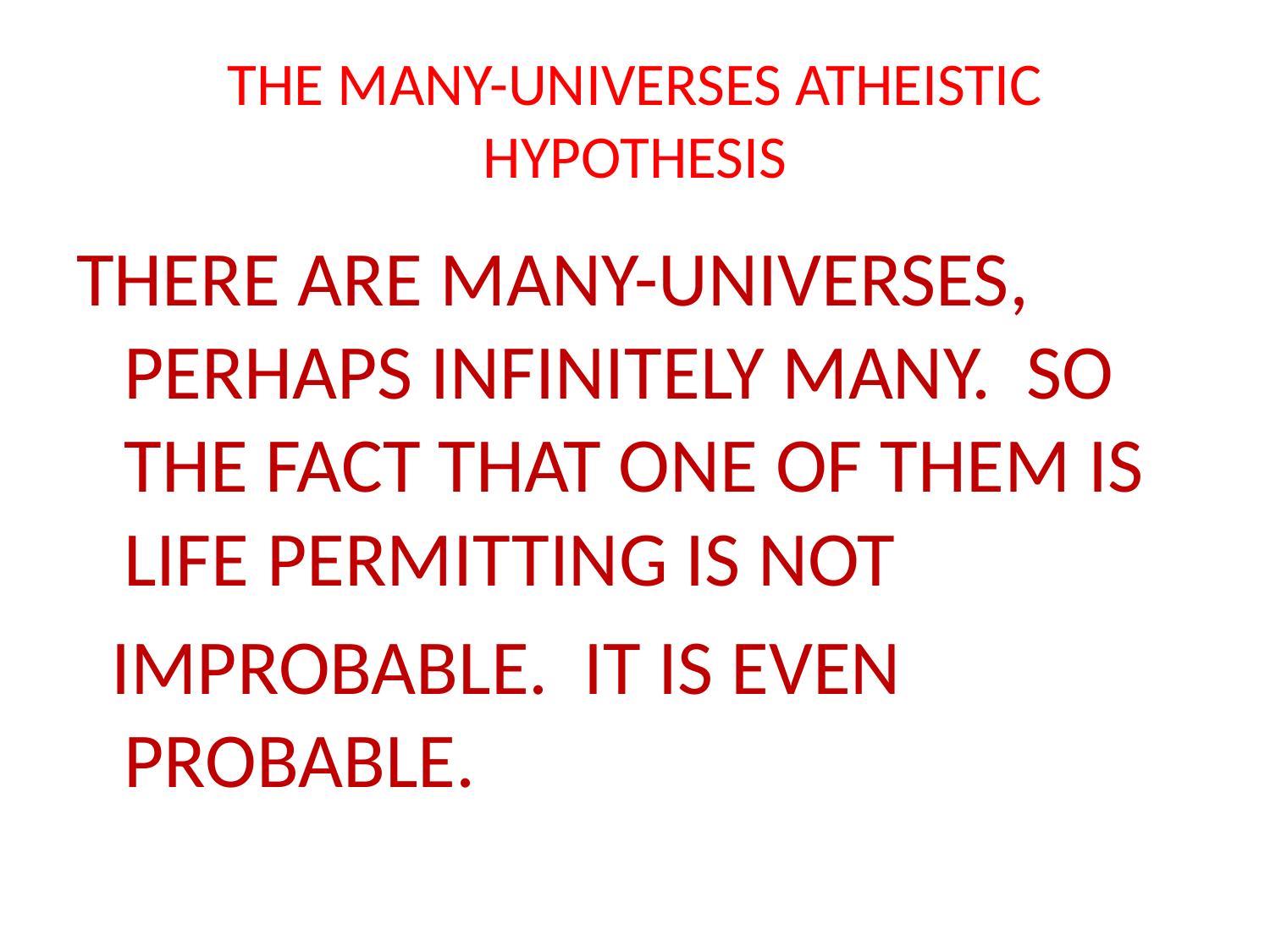

# THE MANY-UNIVERSES ATHEISTIC HYPOTHESIS
THERE ARE MANY-UNIVERSES, PERHAPS INFINITELY MANY.  SO THE FACT THAT ONE OF THEM IS LIFE PERMITTING IS NOT
  IMPROBABLE.  IT IS EVEN PROBABLE.